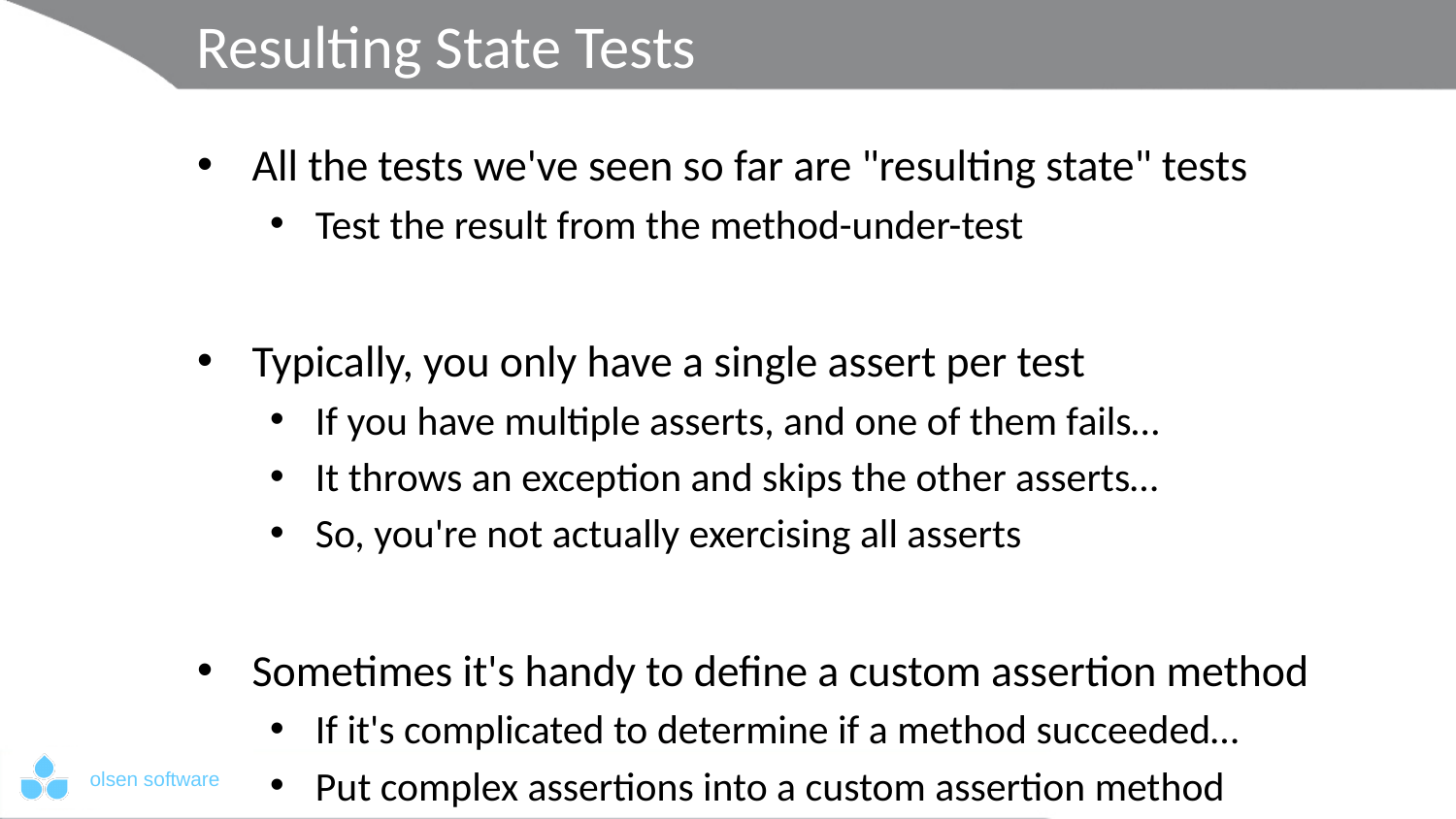

# Resulting State Tests
All the tests we've seen so far are "resulting state" tests
Test the result from the method-under-test

Typically, you only have a single assert per test
If you have multiple asserts, and one of them fails…
It throws an exception and skips the other asserts…
So, you're not actually exercising all asserts

Sometimes it's handy to define a custom assertion method
If it's complicated to determine if a method succeeded…
Put complex assertions into a custom assertion method